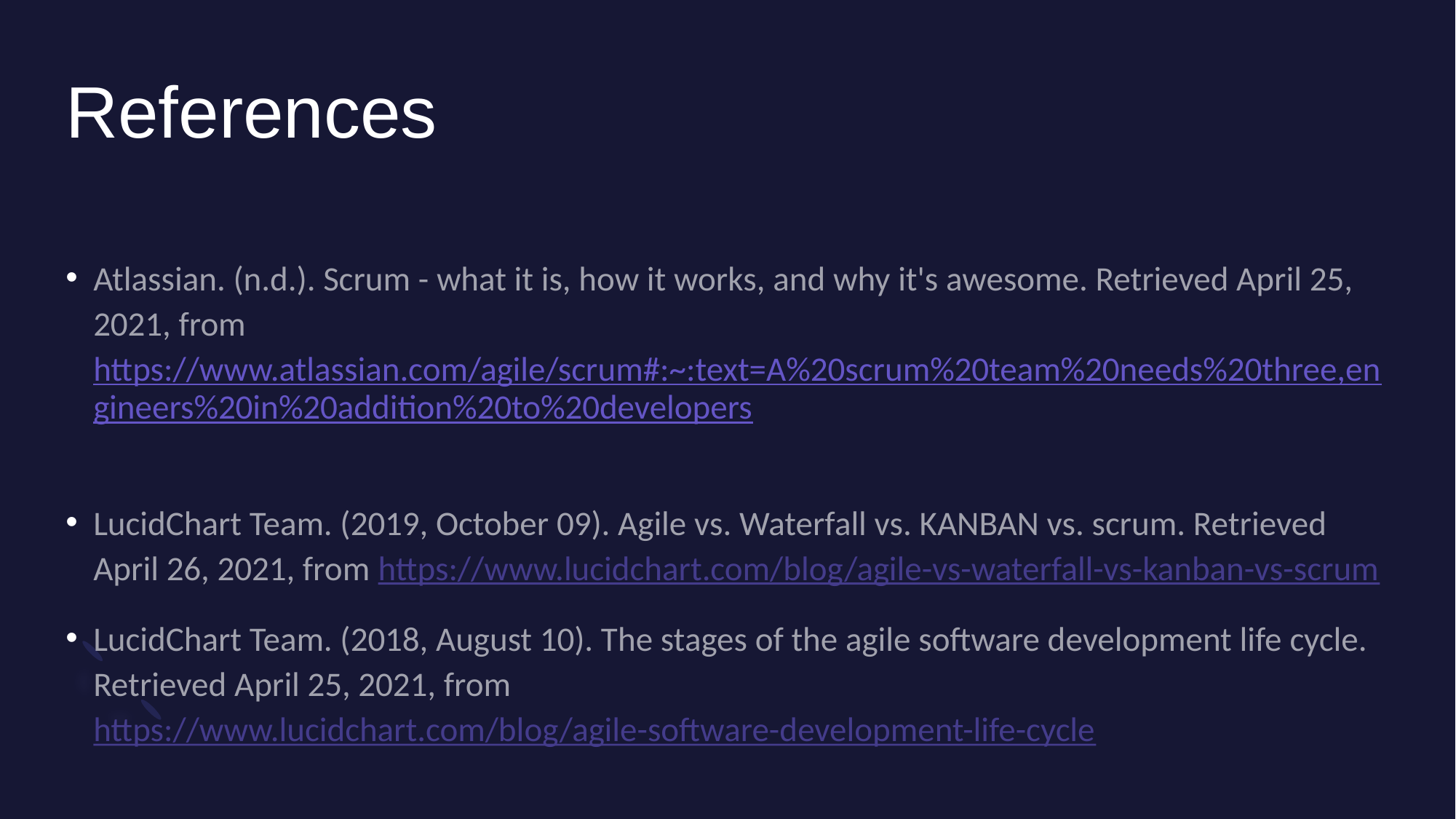

# References
Atlassian. (n.d.). Scrum - what it is, how it works, and why it's awesome. Retrieved April 25, 2021, from https://www.atlassian.com/agile/scrum#:~:text=A%20scrum%20team%20needs%20three,engineers%20in%20addition%20to%20developers
LucidChart Team. (2019, October 09). Agile vs. Waterfall vs. KANBAN vs. scrum. Retrieved April 26, 2021, from https://www.lucidchart.com/blog/agile-vs-waterfall-vs-kanban-vs-scrum
LucidChart Team. (2018, August 10). The stages of the agile software development life cycle. Retrieved April 25, 2021, from https://www.lucidchart.com/blog/agile-software-development-life-cycle